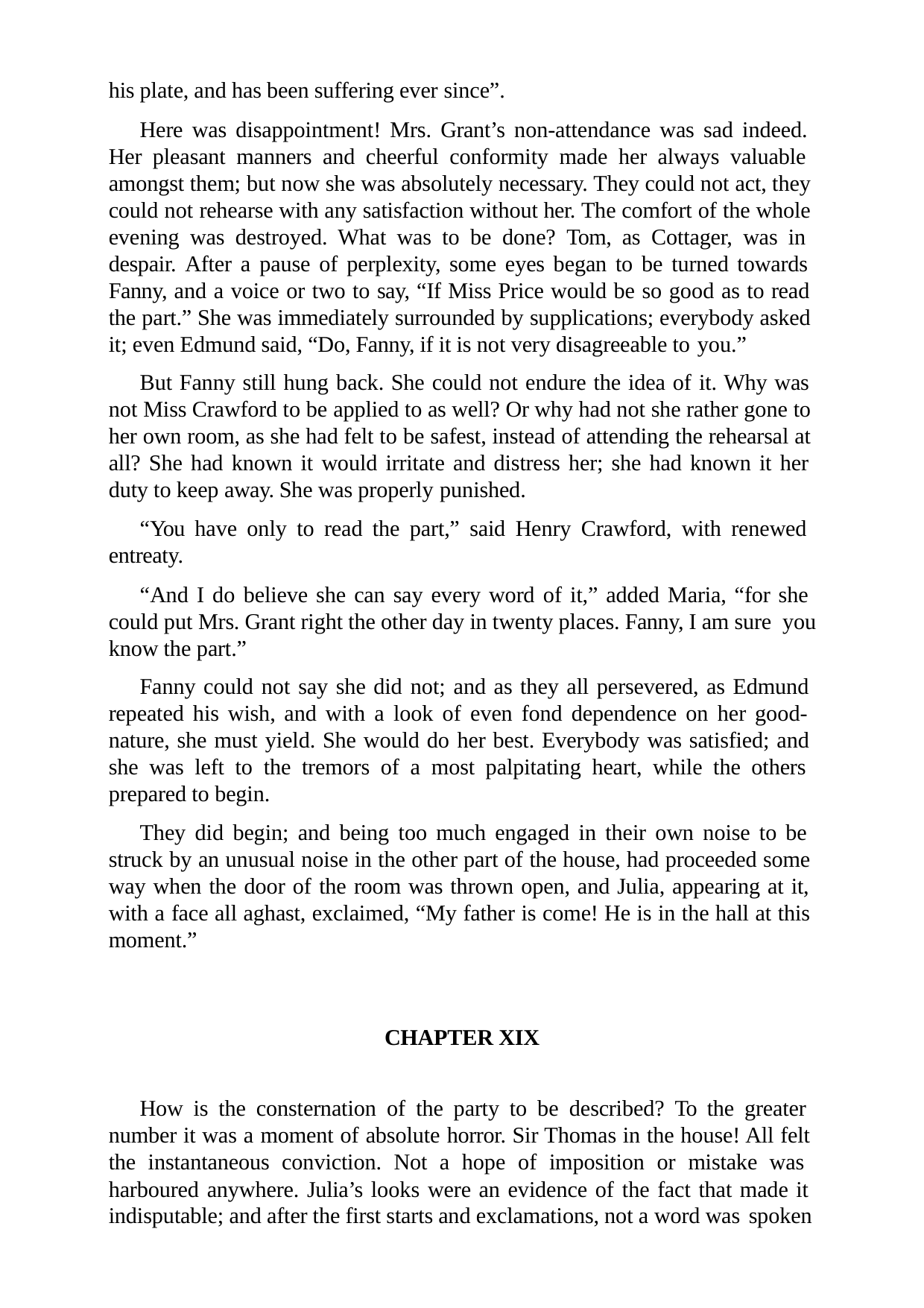

his plate, and has been suffering ever since”.
Here was disappointment! Mrs. Grant’s non-attendance was sad indeed.  Her pleasant manners and cheerful conformity made her always valuable  amongst them; but now she was absolutely necessary. They could not act, they  could not rehearse with any satisfaction without her. The comfort of the whole  evening was destroyed. What was to be done? Tom, as Cottager, was in  despair. After a pause of perplexity, some eyes began to be turned towards  Fanny, and a voice or two to say, “If Miss Price would be so good as to read  the part.” She was immediately surrounded by supplications; everybody asked  it; even Edmund said, “Do, Fanny, if it is not very disagreeable to you.”
But Fanny still hung back. She could not endure the idea of it. Why was  not Miss Crawford to be applied to as well? Or why had not she rather gone to  her own room, as she had felt to be safest, instead of attending the rehearsal at  all? She had known it would irritate and distress her; she had known it her  duty to keep away. She was properly punished.
“You have only to read the part,” said Henry Crawford, with renewed  entreaty.
“And I do believe she can say every word of it,” added Maria, “for she  could put Mrs. Grant right the other day in twenty places. Fanny, I am sure  you know the part.”
Fanny could not say she did not; and as they all persevered, as Edmund  repeated his wish, and with a look of even fond dependence on her good-  nature, she must yield. She would do her best. Everybody was satisfied; and  she was left to the tremors of a most palpitating heart, while the others  prepared to begin.
They did begin; and being too much engaged in their own noise to be  struck by an unusual noise in the other part of the house, had proceeded some  way when the door of the room was thrown open, and Julia, appearing at it,  with a face all aghast, exclaimed, “My father is come! He is in the hall at this  moment.”
CHAPTER XIX

How is the consternation of the party to be described? To the greater  number it was a moment of absolute horror. Sir Thomas in the house! All felt  the instantaneous conviction. Not a hope of imposition or mistake was  harboured anywhere. Julia’s looks were an evidence of the fact that made it  indisputable; and after the first starts and exclamations, not a word was spoken